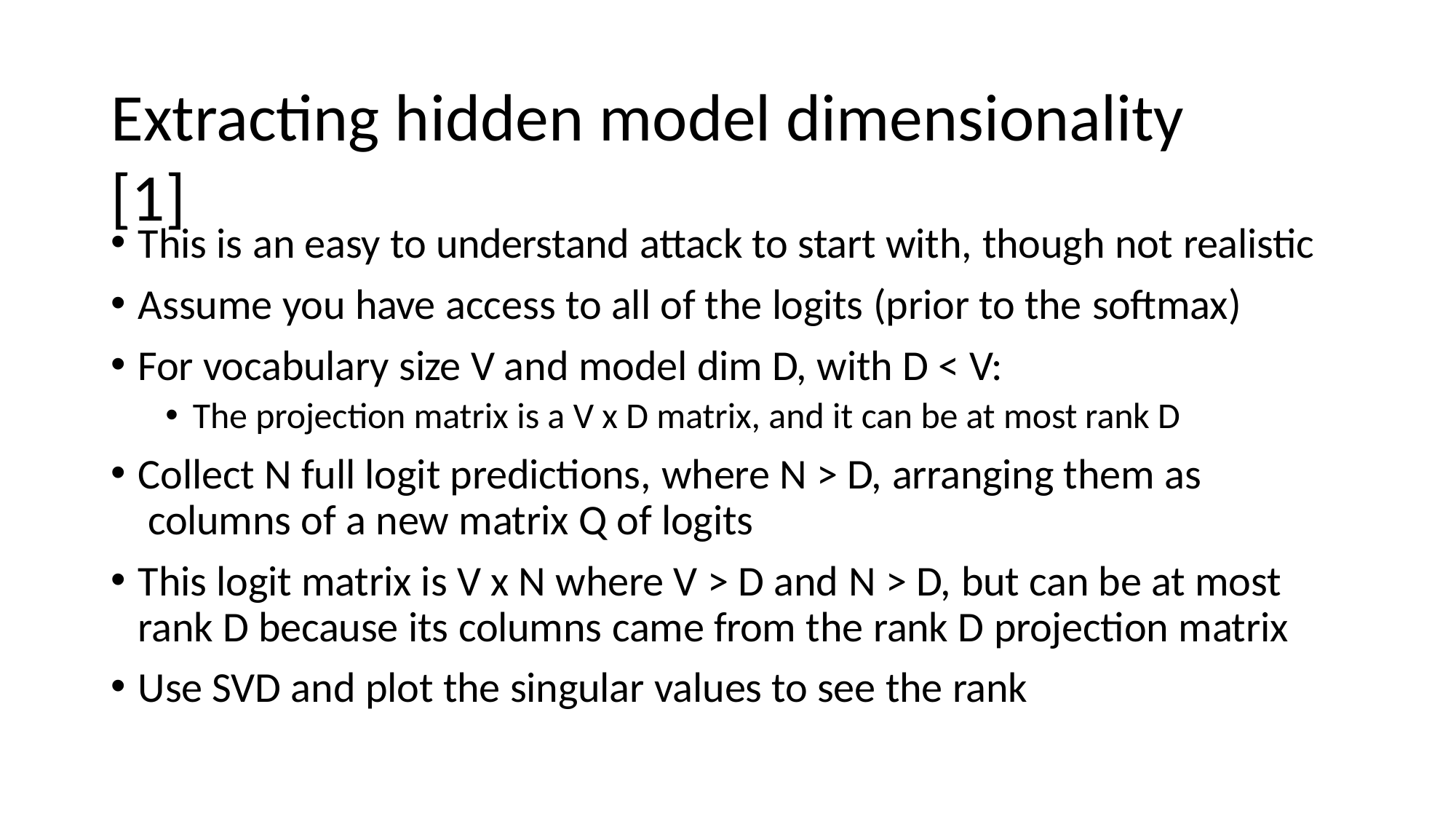

# Extracting hidden model dimensionality [1]
This is an easy to understand attack to start with, though not realistic
Assume you have access to all of the logits (prior to the softmax)
For vocabulary size V and model dim D, with D < V:
The projection matrix is a V x D matrix, and it can be at most rank D
Collect N full logit predictions, where N > D, arranging them as  columns of a new matrix Q of logits
This logit matrix is V x N where V > D and N > D, but can be at most  rank D because its columns came from the rank D projection matrix
Use SVD and plot the singular values to see the rank